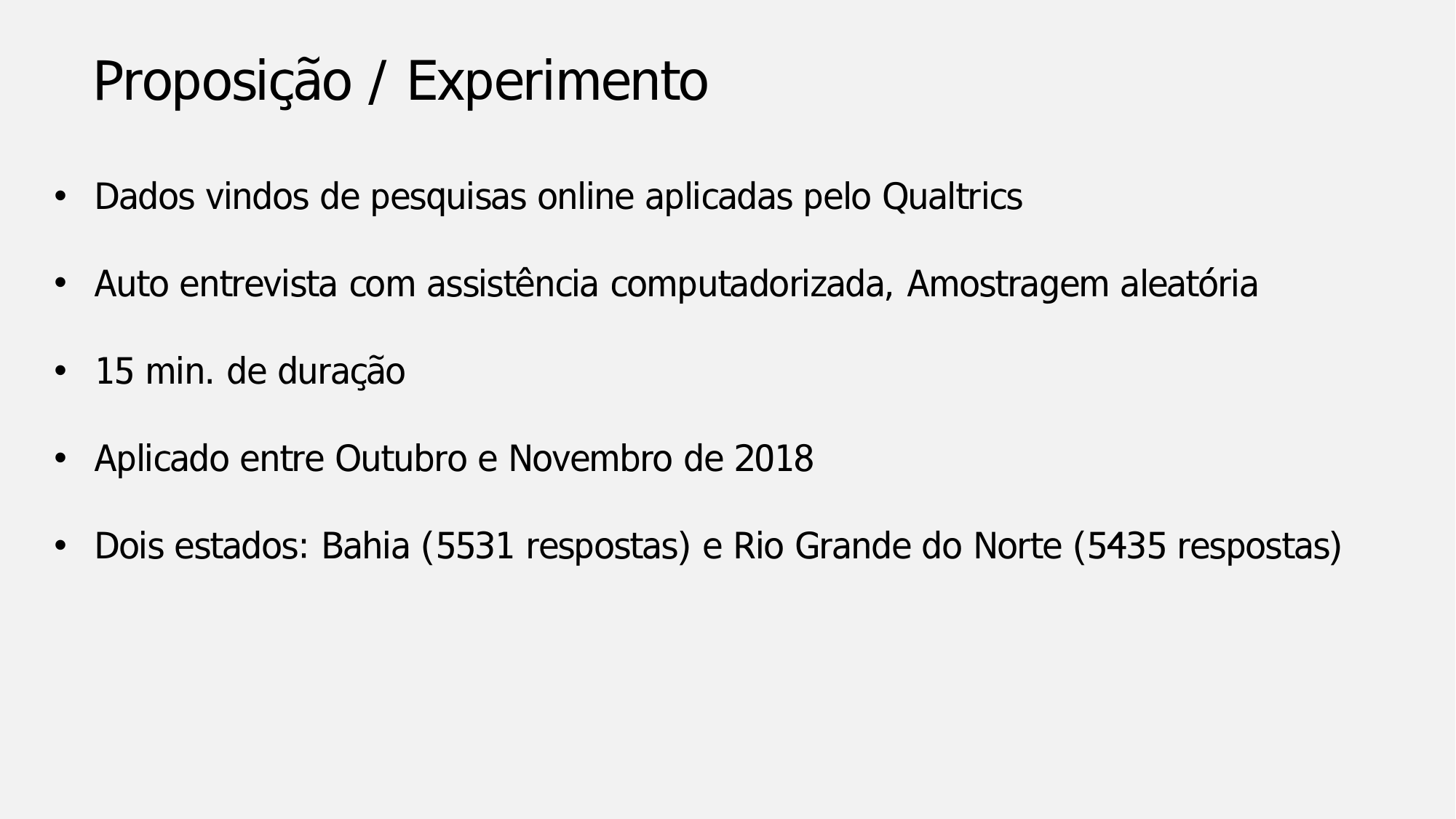

Proposição / Experimento
Dados vindos de pesquisas online aplicadas pelo Qualtrics

Auto entrevista com assistência computadorizada, Amostragem aleatória

15 min. de duração

Aplicado entre Outubro e Novembro de 2018

Dois estados: Bahia (5531 respostas) e Rio Grande do Norte (5435 respostas)